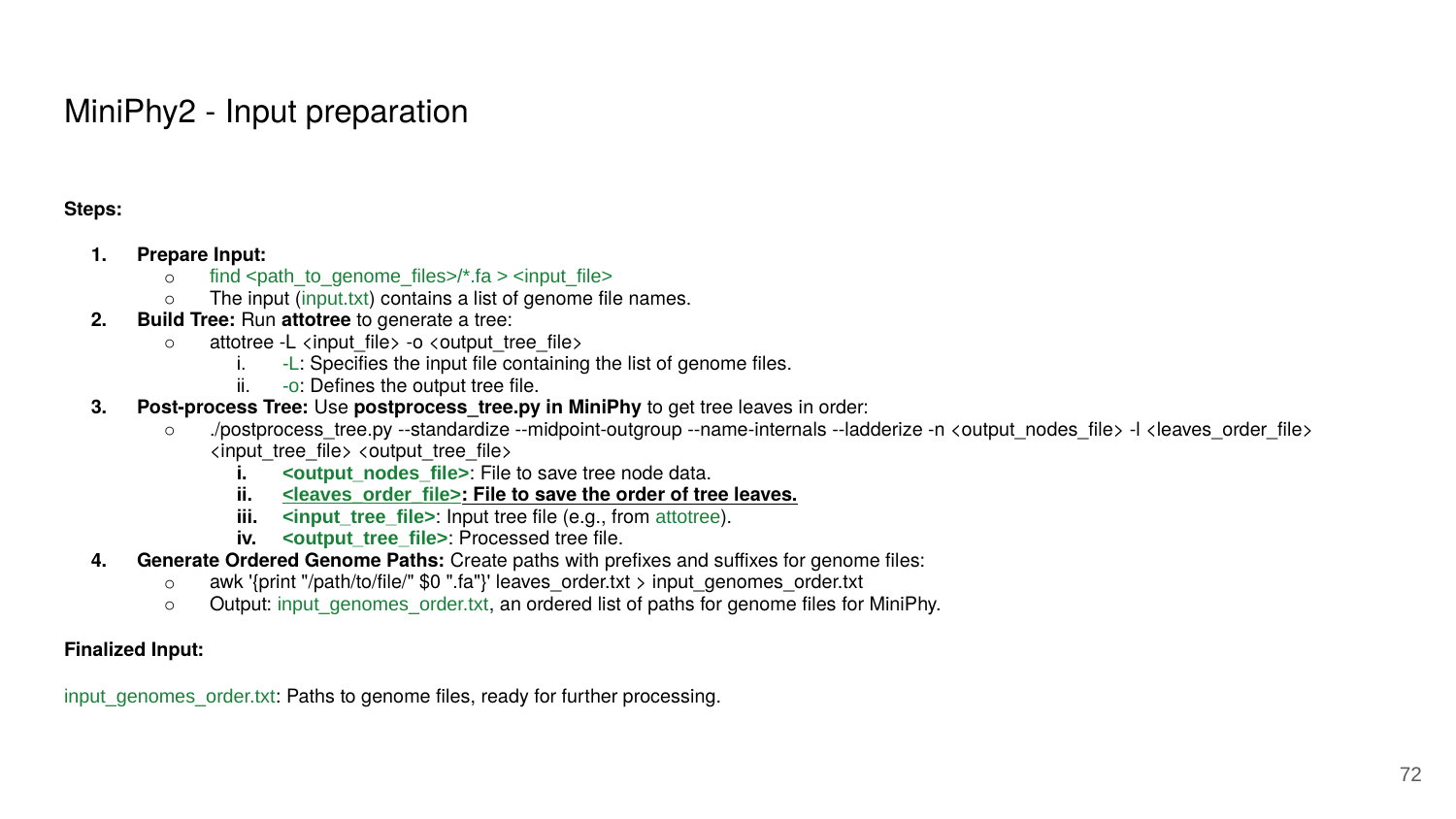

# MiniPhy2 - Input preparation
Steps:
Prepare Input:
find <path_to_genome_files>/*.fa > <input_file>
The input (input.txt) contains a list of genome file names.
Build Tree: Run attotree to generate a tree:
attotree -L <input_file> -o <output_tree_file>
-L: Specifies the input file containing the list of genome files.
-o: Defines the output tree file.
Post-process Tree: Use postprocess_tree.py in MiniPhy to get tree leaves in order:
./postprocess_tree.py --standardize --midpoint-outgroup --name-internals --ladderize -n <output_nodes_file> -l <leaves_order_file> <input_tree_file> <output_tree_file>
<output_nodes_file>: File to save tree node data.
<leaves_order_file>: File to save the order of tree leaves.
<input_tree_file>: Input tree file (e.g., from attotree).
<output_tree_file>: Processed tree file.
Generate Ordered Genome Paths: Create paths with prefixes and suffixes for genome files:
awk '{print "/path/to/file/" $0 ".fa"}' leaves_order.txt > input_genomes_order.txt
Output: input_genomes_order.txt, an ordered list of paths for genome files for MiniPhy.
Finalized Input:
input_genomes_order.txt: Paths to genome files, ready for further processing.

72